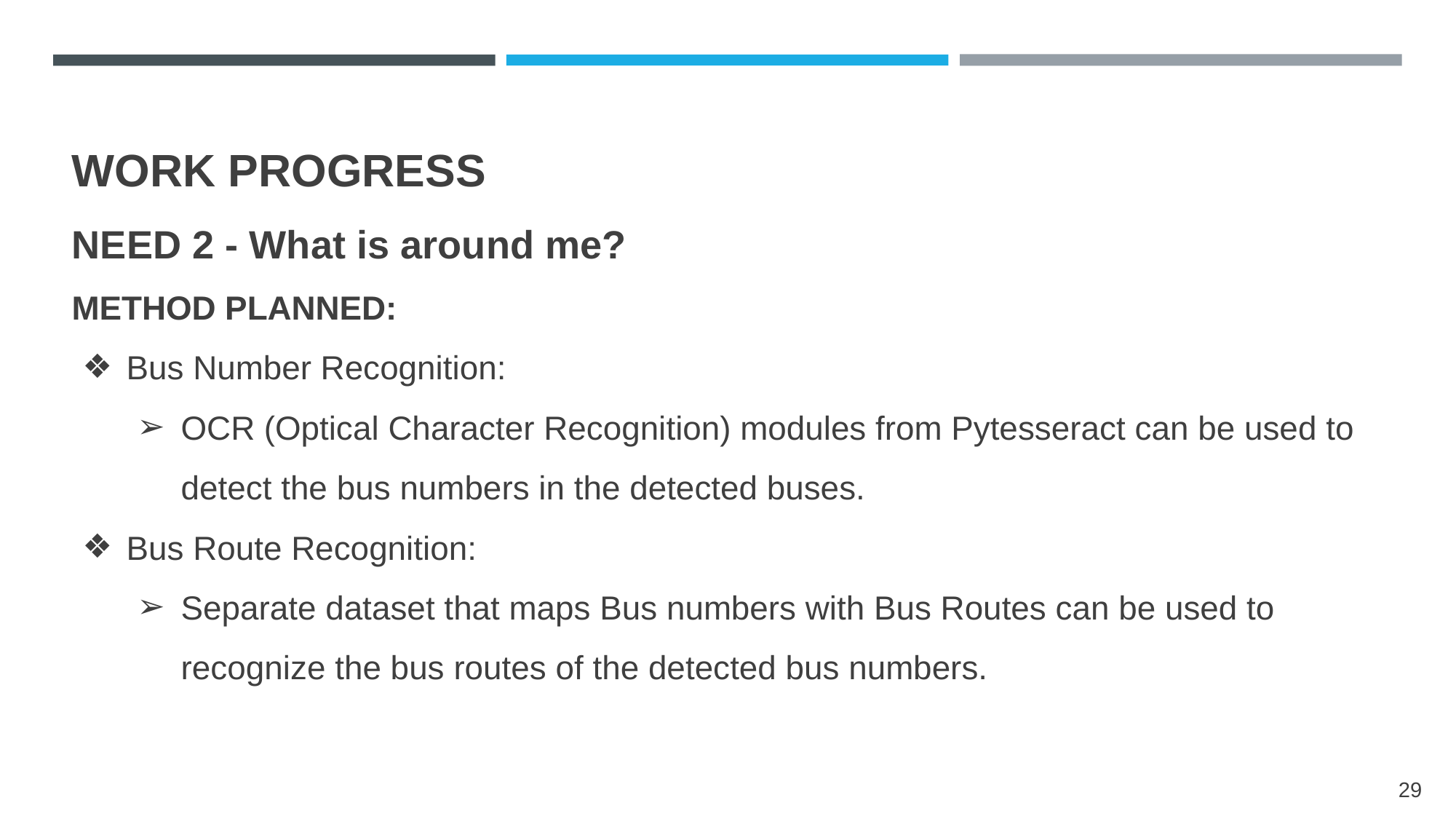

WORK PROGRESS
NEED 2 - What is around me?
METHOD PLANNED:
Bus Number Recognition:
OCR (Optical Character Recognition) modules from Pytesseract can be used to detect the bus numbers in the detected buses.
Bus Route Recognition:
Separate dataset that maps Bus numbers with Bus Routes can be used to recognize the bus routes of the detected bus numbers.
29